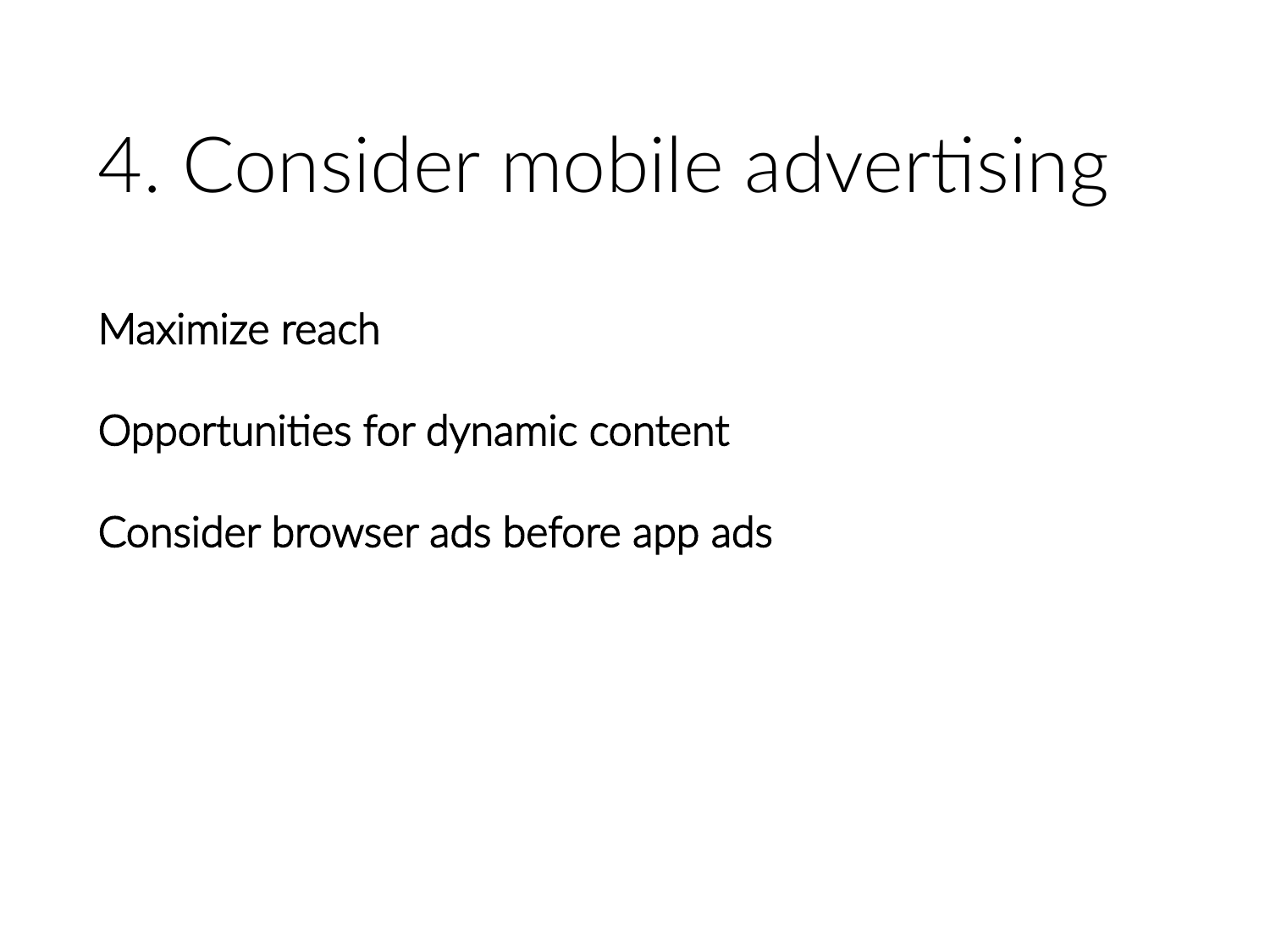

4. Consider mobile advertising
Maximize reach

Opportunities for dynamic content

Consider browser ads before app ads